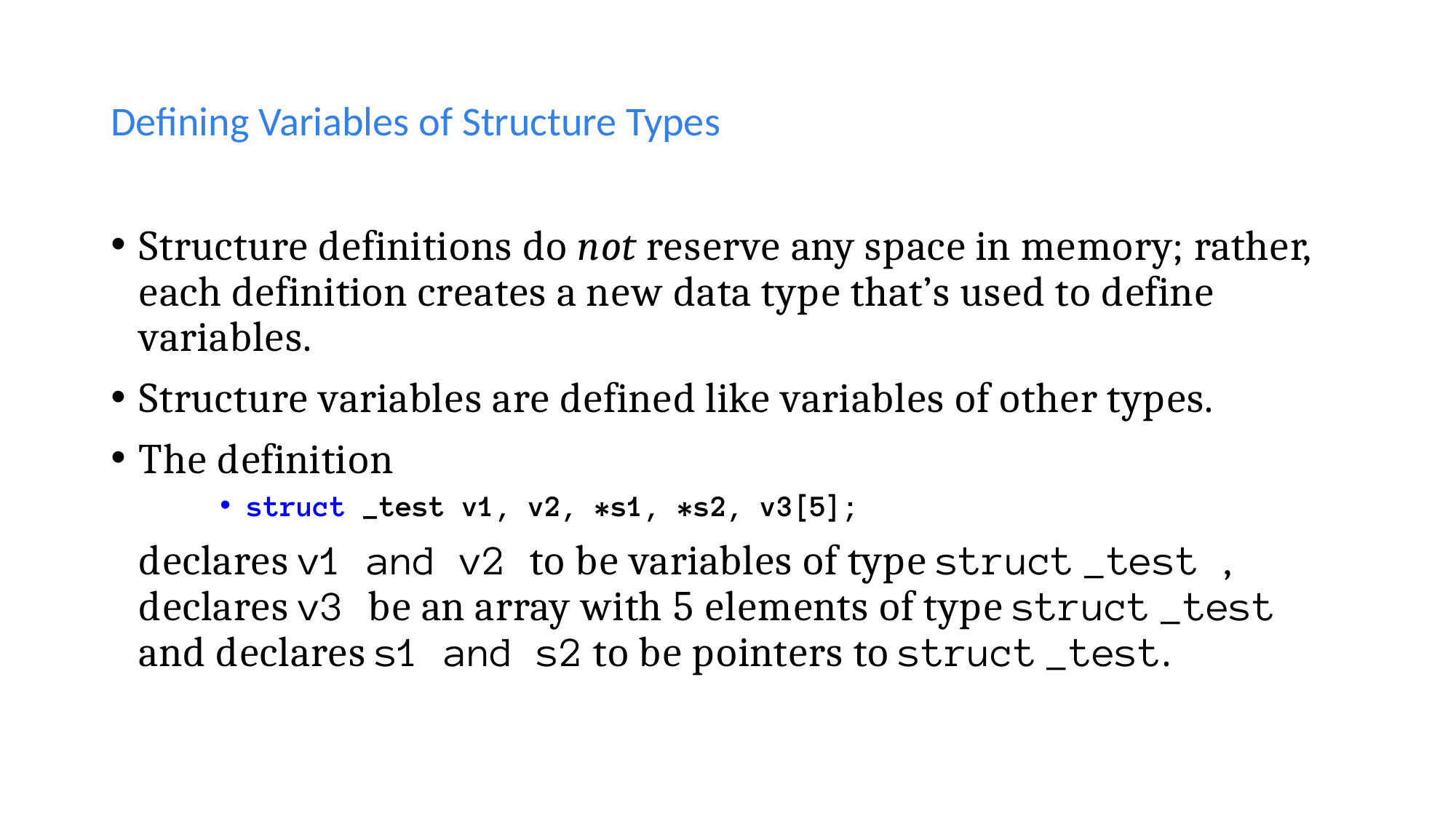

# Defining Variables of Structure Types
Structure definitions do not reserve any space in memory; rather, each definition creates a new data type that’s used to define variables.
Structure variables are defined like variables of other types.
The definition
struct _test v1, v2, *s1, *s2, v3[5];
	declares v1 and v2 to be variables of type struct _test , declares v3 be an array with 5 elements of type struct _test and declares s1 and s2 to be pointers to struct _test.